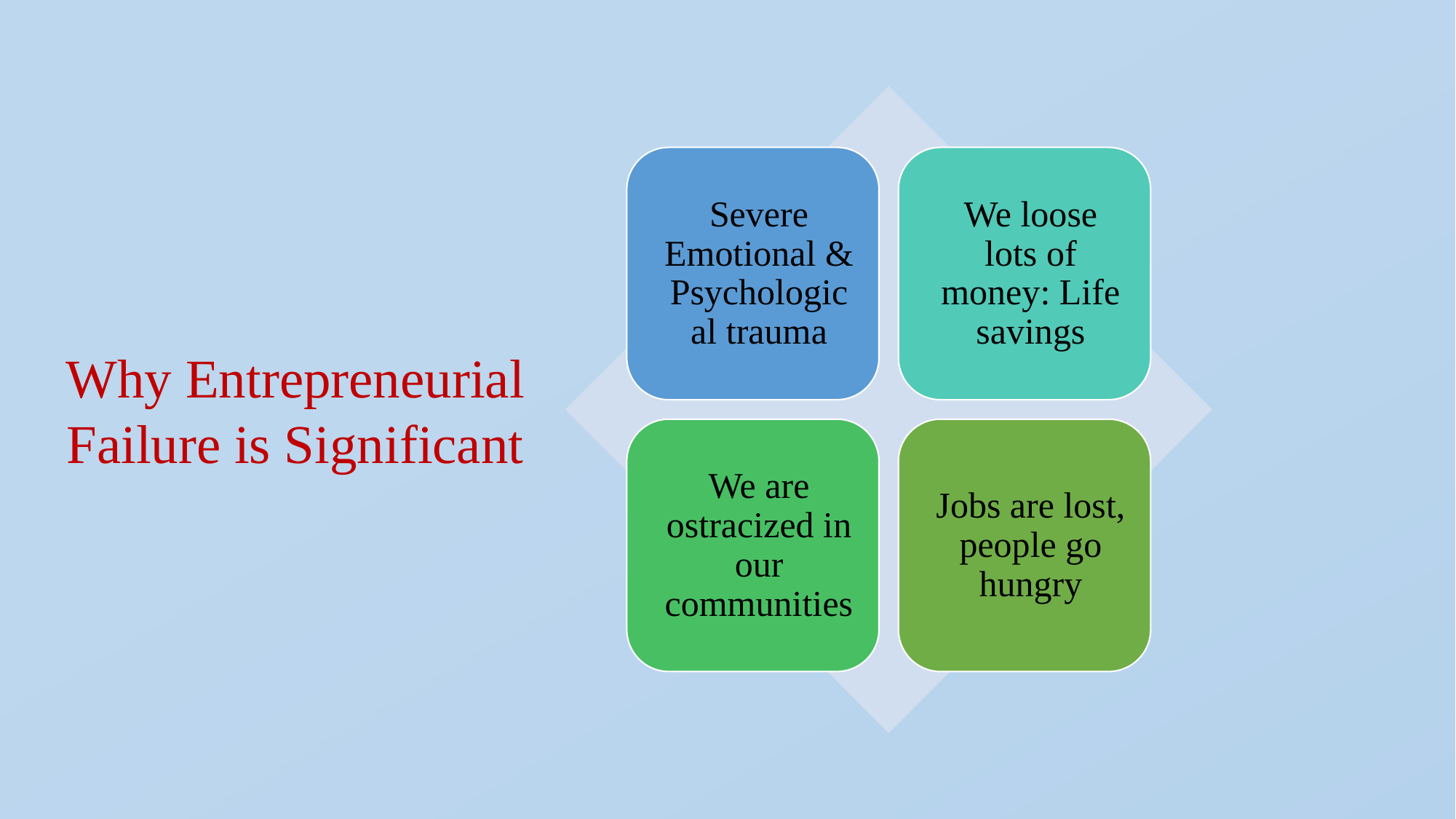

Severe Emotional & Psychological trauma
We loose lots of money: Life savings
We are ostracized in our communities
Jobs are lost, people go hungry
Why Entrepreneurial Failure is Significant